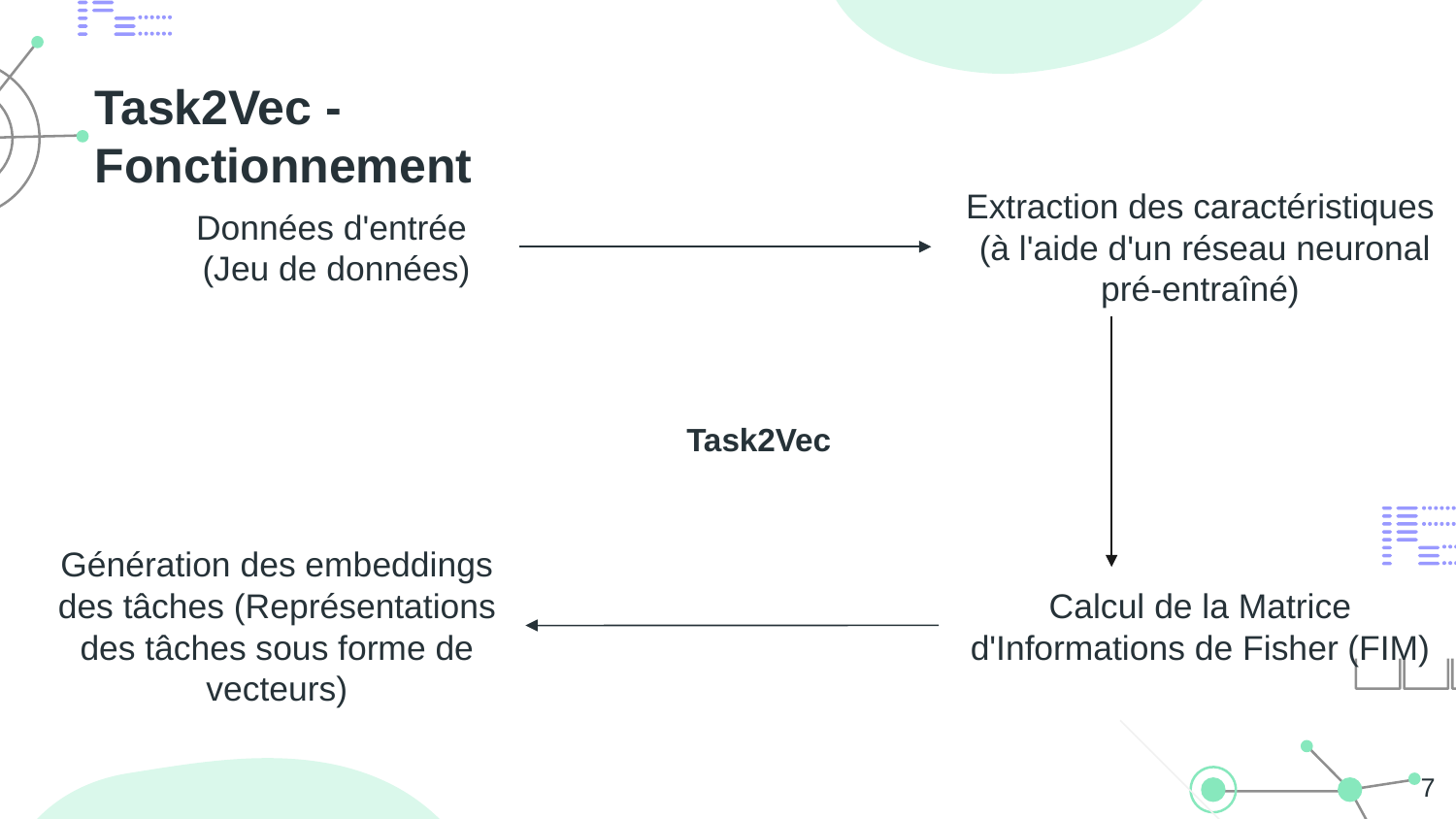

03
Task2Vec - Fonctionnement
Données d'entrée
 (Jeu de données)
Extraction des caractéristiques
 (à l'aide d'un réseau neuronal
pré-entraîné)

     Task2Vec
Génération des embeddings des tâches (Représentations des tâches sous forme de vecteurs)
Calcul de la Matrice d'Informations de Fisher (FIM)
7